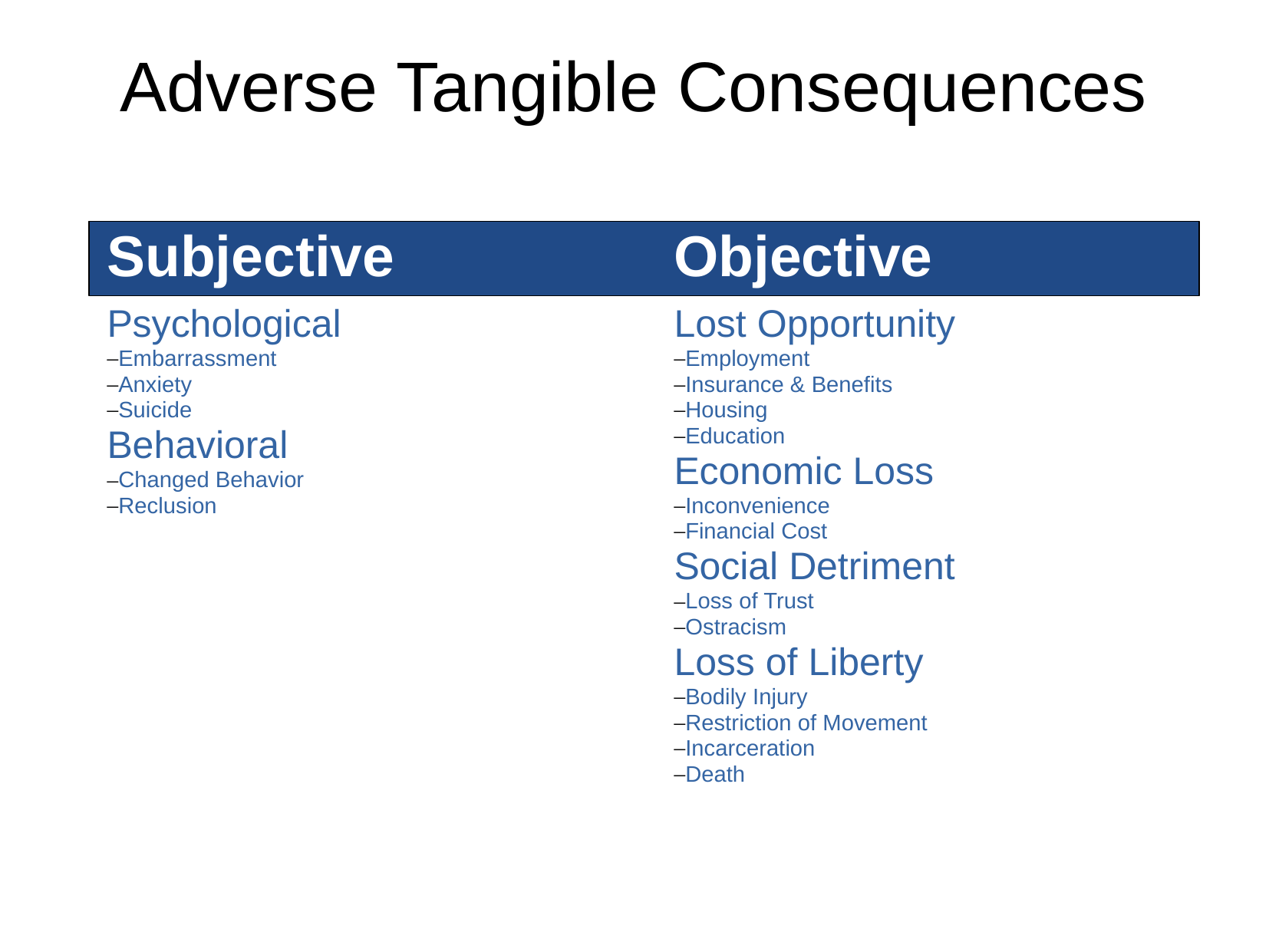

# Adverse Tangible Consequences

Subjective
Psychological
Embarrassment
Anxiety
Suicide
Behavioral
Changed Behavior
Reclusion
Objective
Lost Opportunity
Employment
Insurance & Benefits
Housing
Education
Economic Loss
Inconvenience
Financial Cost
Social Detriment
Loss of Trust
Ostracism
Loss of Liberty
Bodily Injury
Restriction of Movement
Incarceration
Death